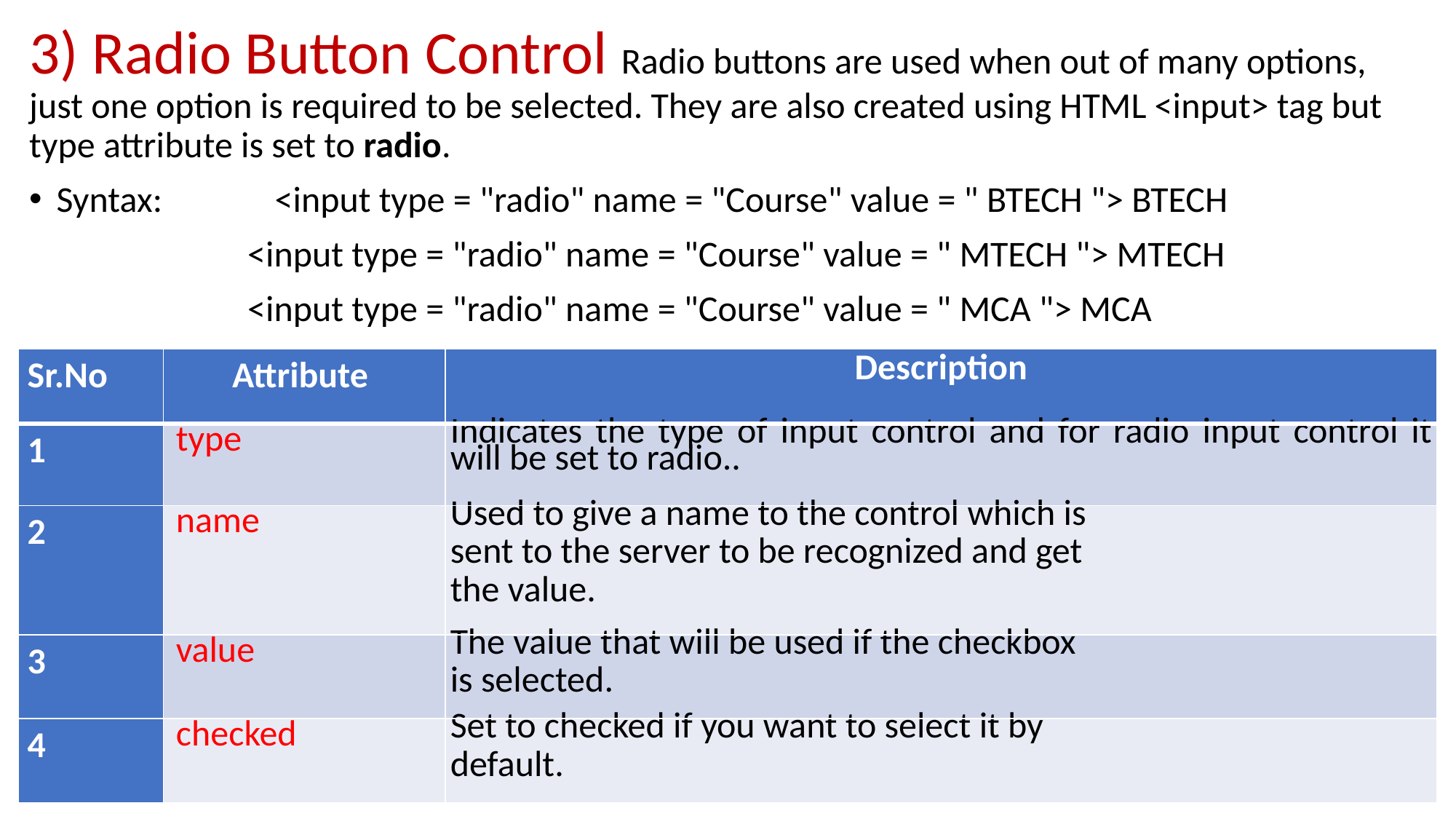

3) Radio Button Control Radio buttons are used when out of many options, just one option is required to be selected. They are also created using HTML <input> tag but type attribute is set to radio.
Syntax: 	<input type = "radio" name = "Course" value = " BTECH "> BTECH
		<input type = "radio" name = "Course" value = " MTECH "> MTECH
		<input type = "radio" name = "Course" value = " MCA "> MCA
		<input type = "radio" name = "Course" value = " MBA "> MBA
| Sr.No | Attribute | Description |
| --- | --- | --- |
| 1 | type | Indicates the type of input control and for radio input control it will be set to radio.. |
| 2 | name | Used to give a name to the control which is sent to the server to be recognized and get the value. |
| 3 | value | The value that will be used if the checkbox is selected. |
| 4 | checked | Set to checked if you want to select it by default. |
115